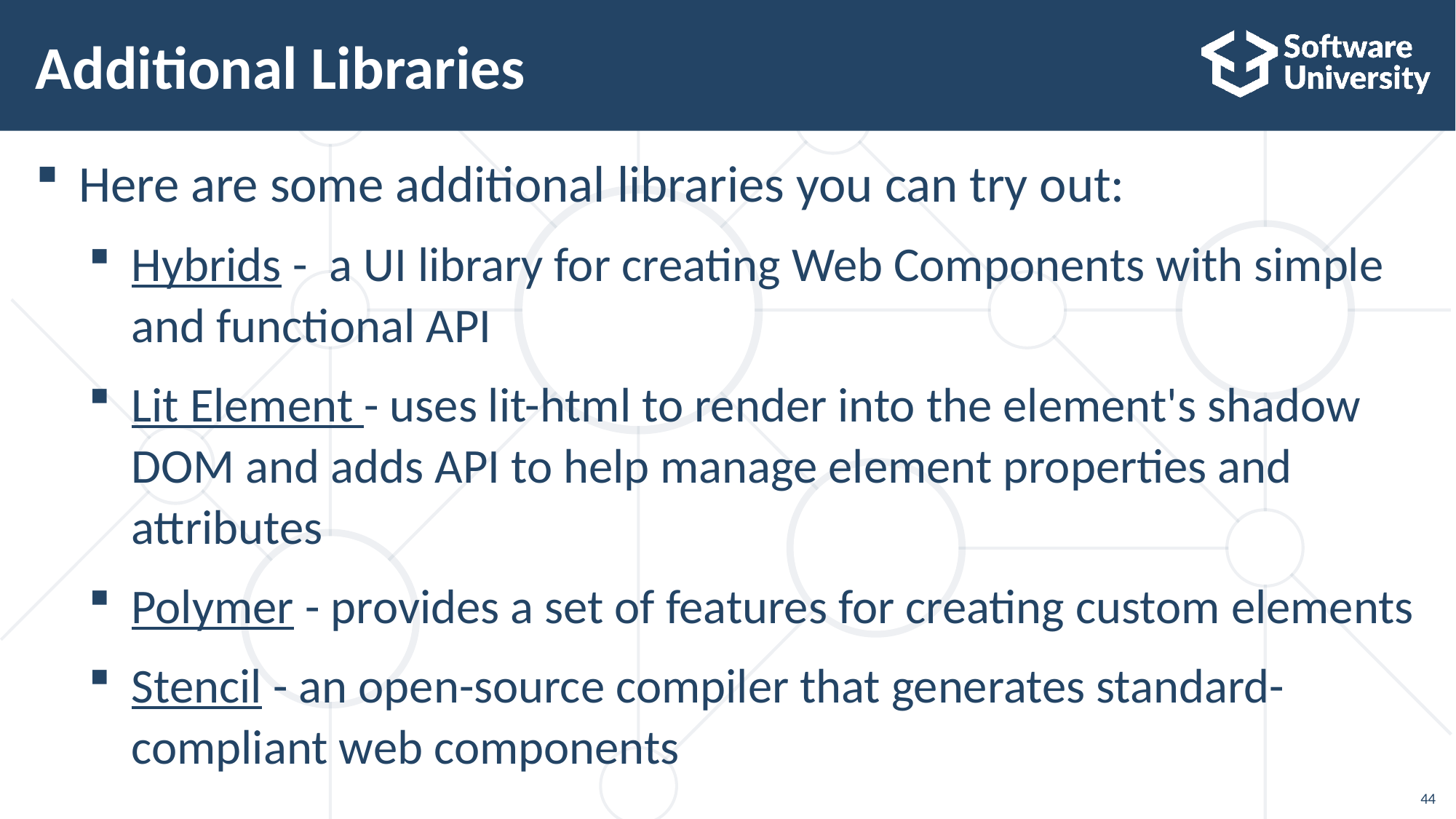

# Additional Libraries
Here are some additional libraries you can try out:
Hybrids -  a UI library for creating Web Components with simple and functional API
Lit Element - uses lit-html to render into the element's shadow DOM and adds API to help manage element properties and attributes
Polymer - provides a set of features for creating custom elements
Stencil - an open-source compiler that generates standard-compliant web components
44